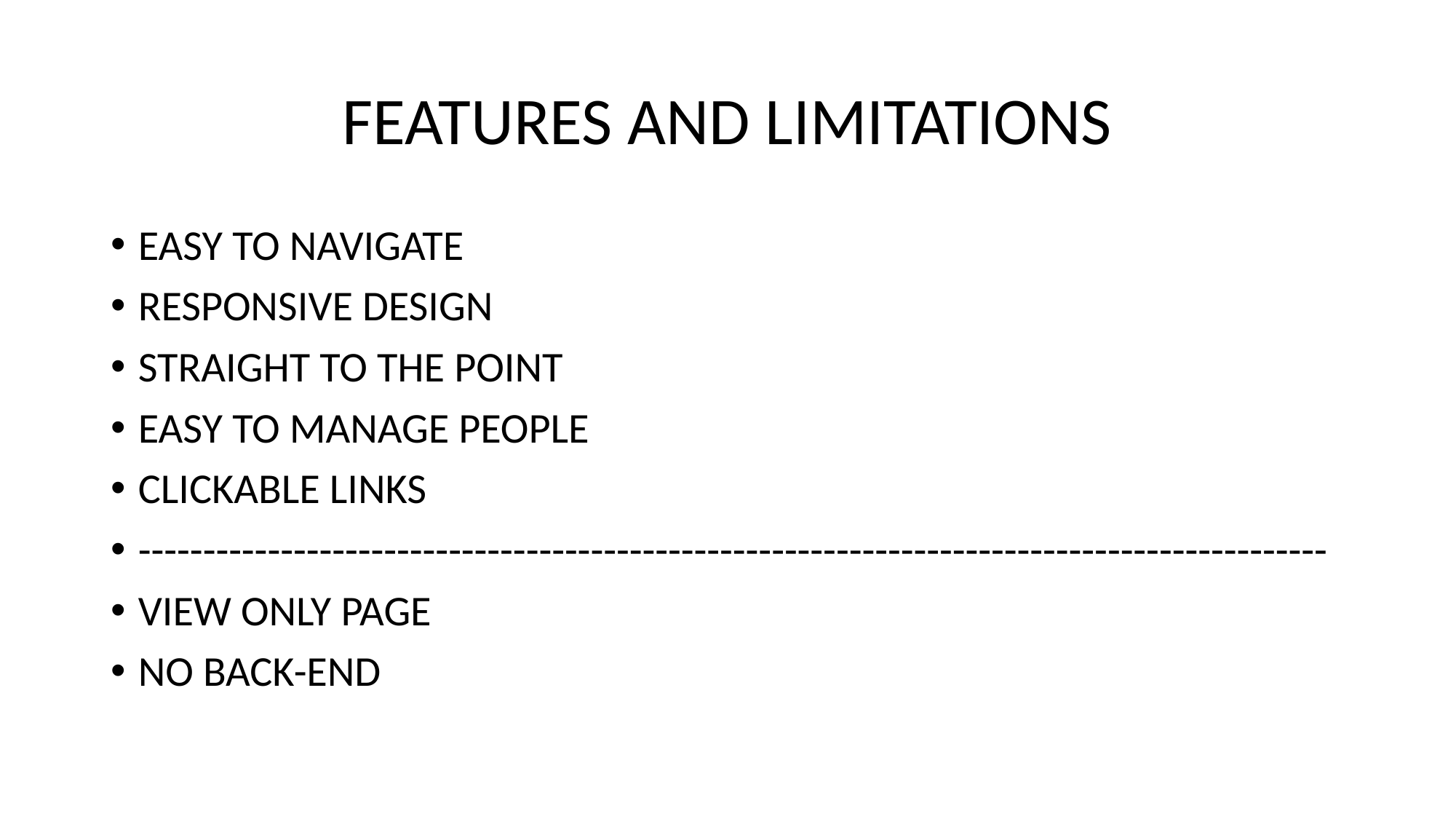

# FEATURES AND LIMITATIONS
EASY TO NAVIGATE
RESPONSIVE DESIGN
STRAIGHT TO THE POINT
EASY TO MANAGE PEOPLE
CLICKABLE LINKS
--------------------------------------------------------------------------------------------
VIEW ONLY PAGE
NO BACK-END